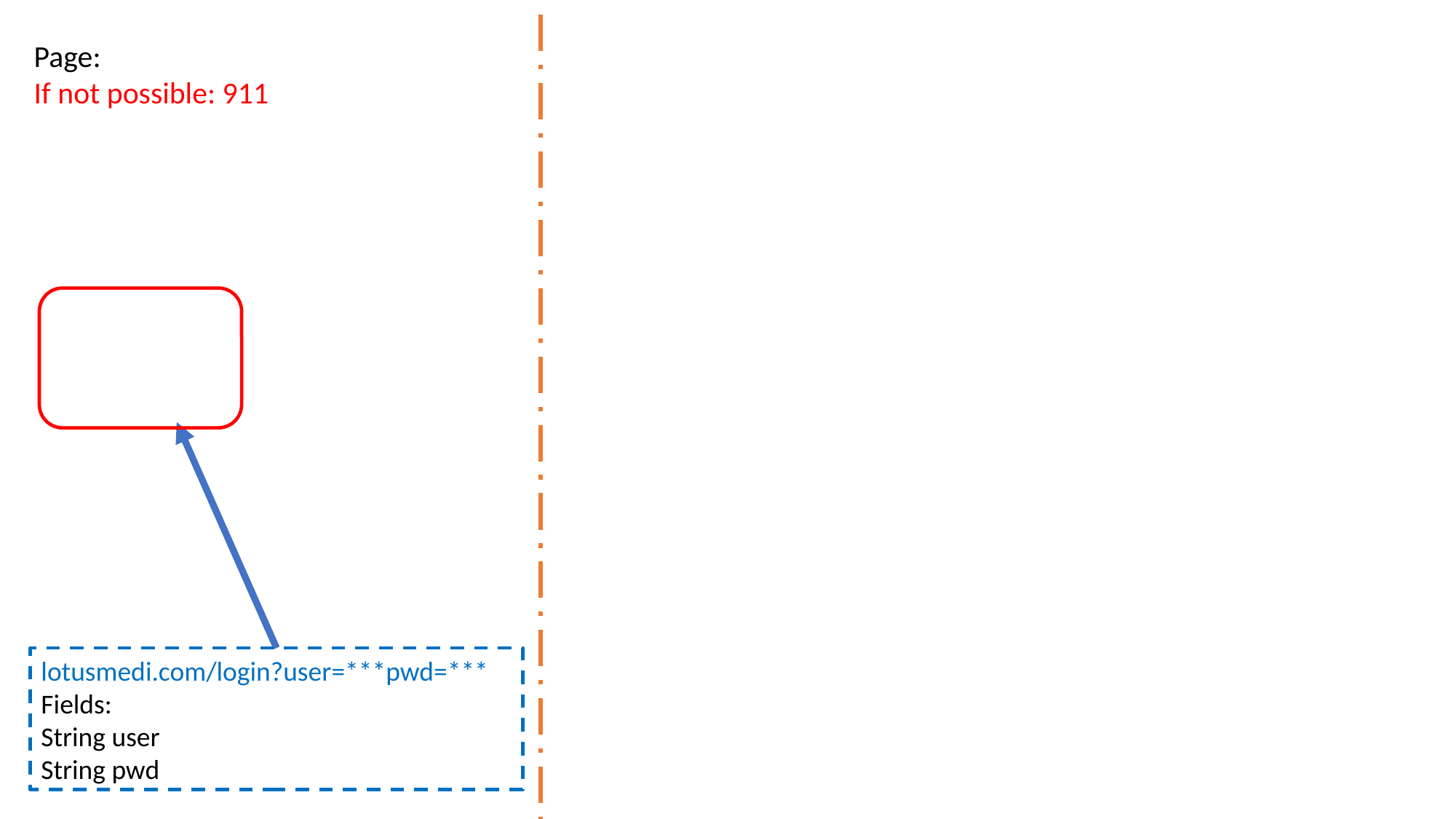

Page:
If not possible: 911

lotusmedi.com/login?user=***pwd=***
Fields:
String user
String pwd